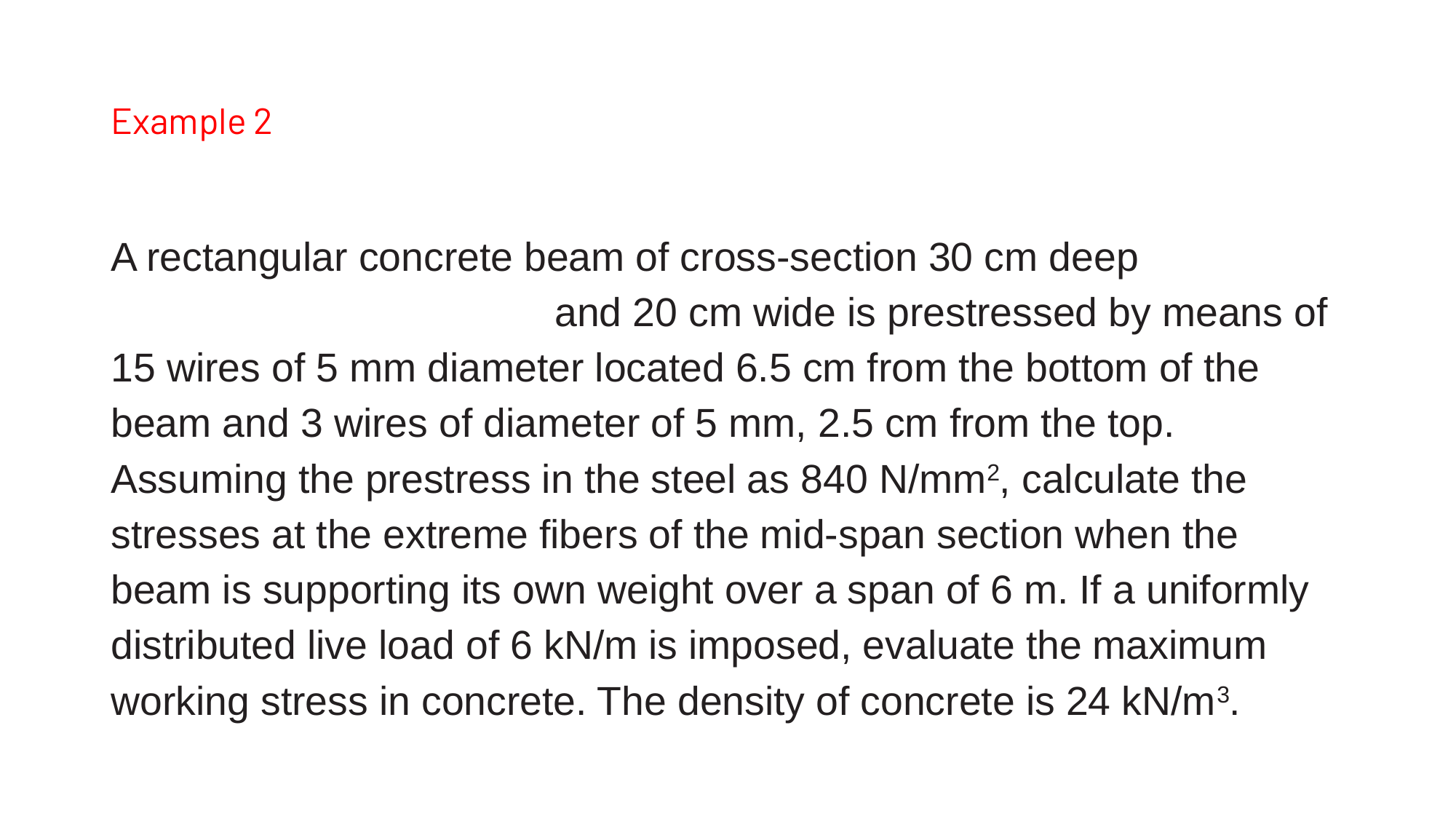

# Example 2
A rectangular concrete beam of cross-section 30 cm deep                                                           and 20 cm wide is prestressed by means of 15 wires of 5 mm diameter located 6.5 cm from the bottom of the beam and 3 wires of diameter of 5 mm, 2.5 cm from the top. Assuming the prestress in the steel as 840 N/mm2, calculate the stresses at the extreme fibers of the mid-span section when the beam is supporting its own weight over a span of 6 m. If a uniformly distributed live load of 6 kN/m is imposed, evaluate the maximum working stress in concrete. The density of concrete is 24 kN/m3.